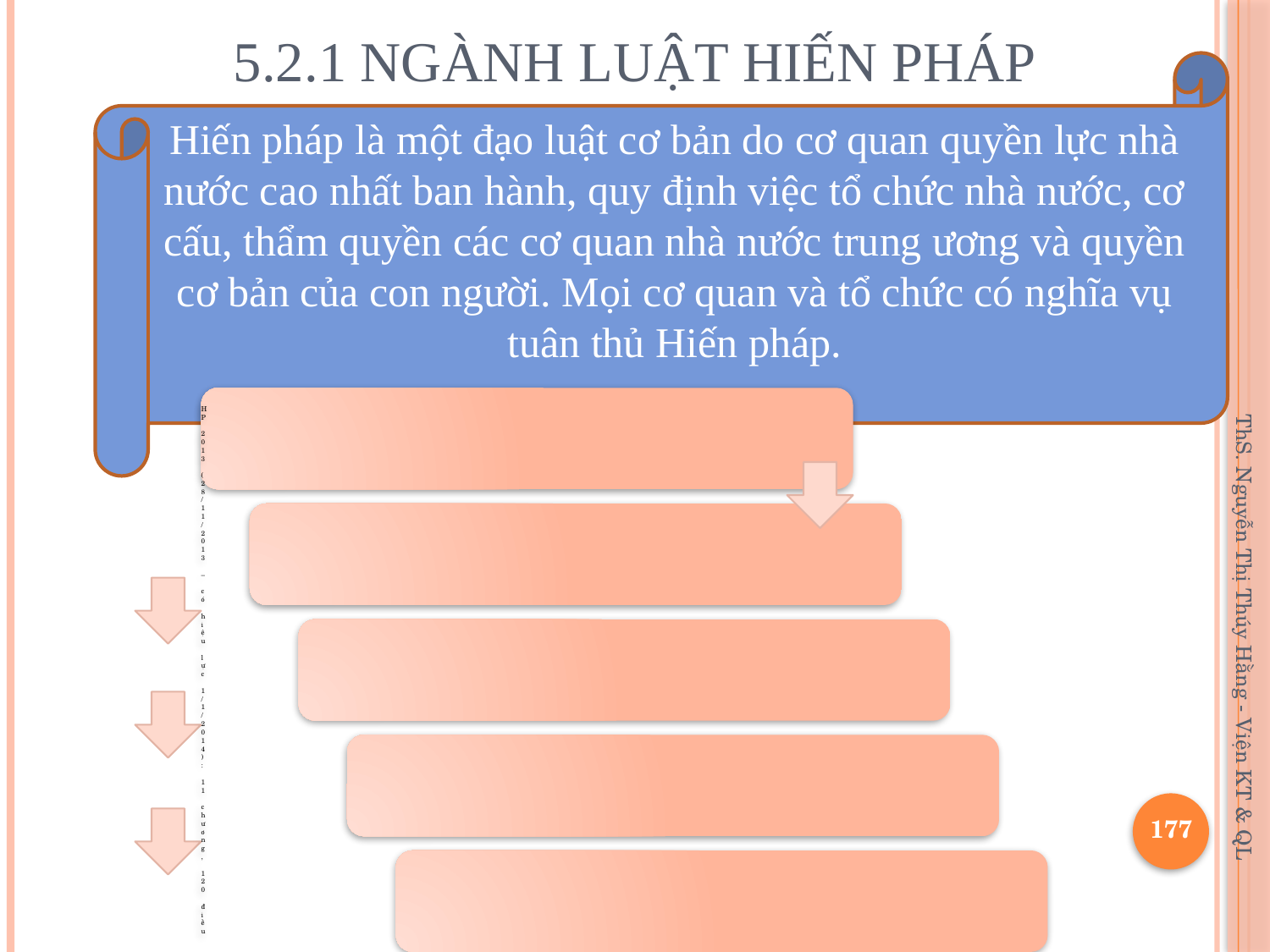

# 5.2.1	Ngành luật Hiến pháp
Hiến pháp là một đạo luật cơ bản do cơ quan quyền lực nhà nước cao nhất ban hành, quy định việc tổ chức nhà nước, cơ cấu, thẩm quyền các cơ quan nhà nước trung ương và quyền cơ bản của con người. Mọi cơ quan và tổ chức có nghĩa vụ tuân thủ Hiến pháp.

ThS. Nguyễn Thị Thúy Hằng - Viện KT & QL
177